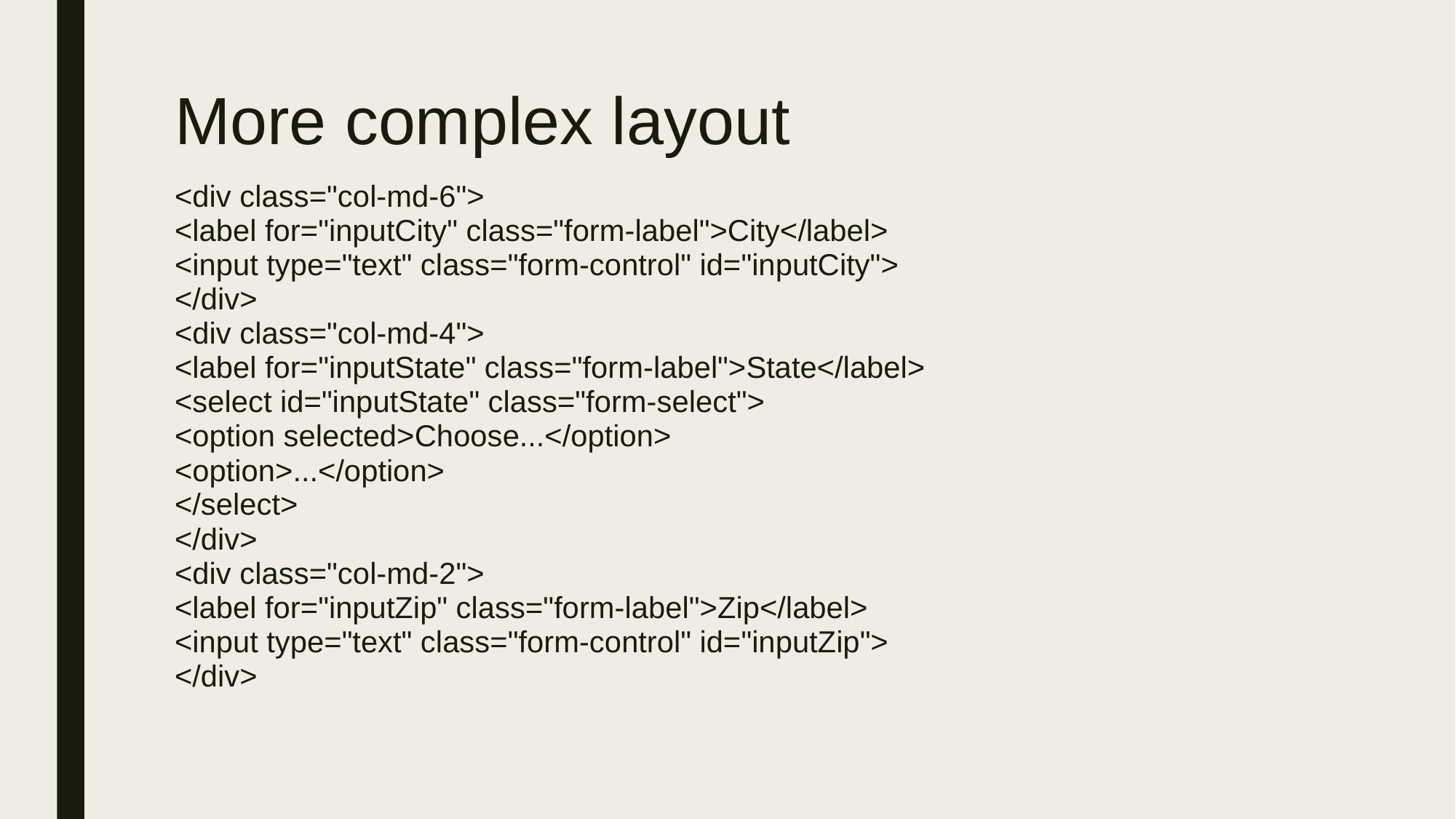

# More complex layout
<div class="col-md-6">
<label for="inputCity" class="form-label">City</label>
<input type="text" class="form-control" id="inputCity">
</div>
<div class="col-md-4">
<label for="inputState" class="form-label">State</label>
<select id="inputState" class="form-select">
<option selected>Choose...</option>
<option>...</option>
</select>
</div>
<div class="col-md-2">
<label for="inputZip" class="form-label">Zip</label>
<input type="text" class="form-control" id="inputZip">
</div>